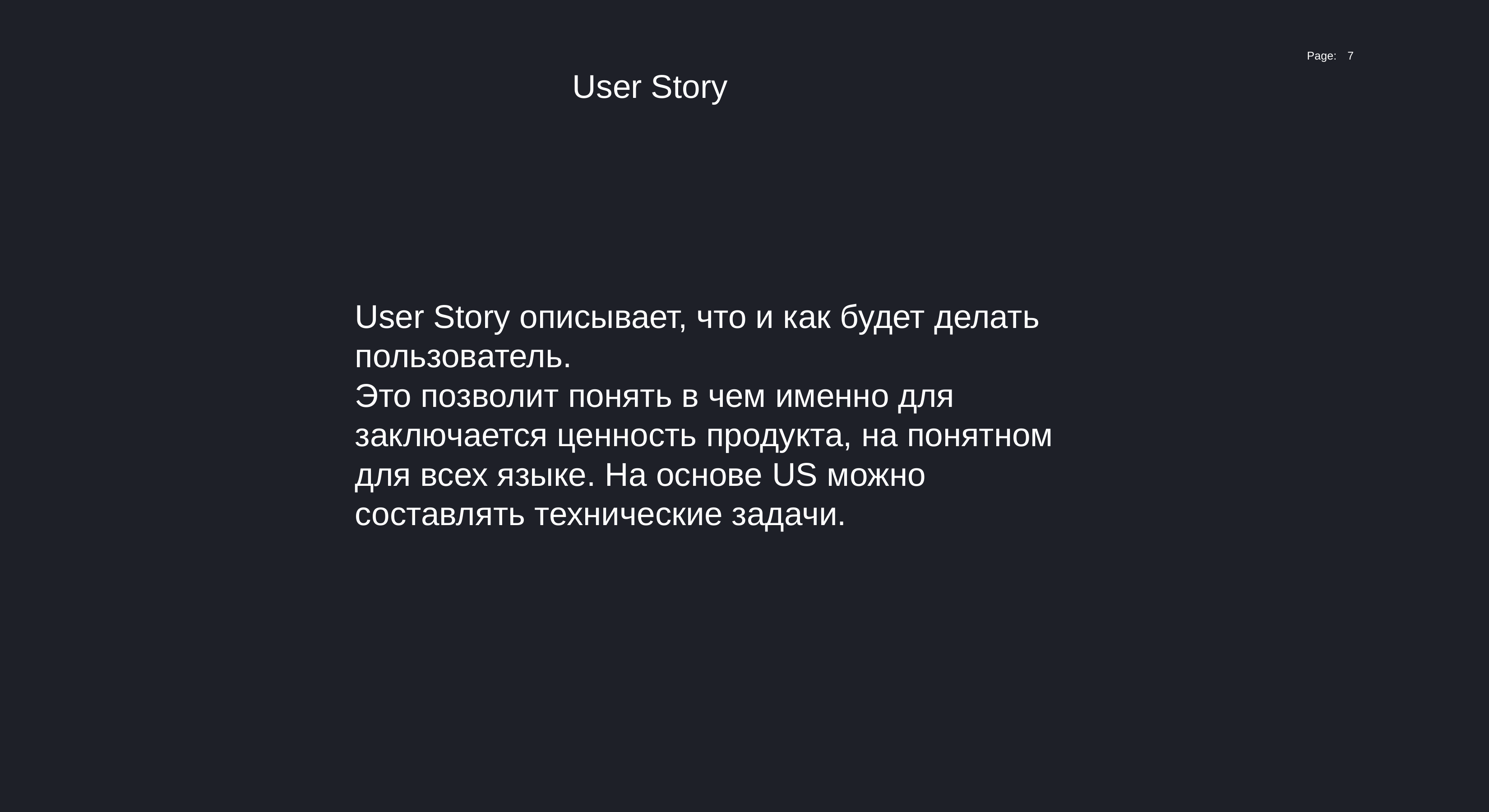

7
User Story
User Story описывает, что и как будет делать пользователь.
Это позволит понять в чем именно для заключается ценность продукта, на понятном для всех языке. На основе US можно составлять технические задачи.